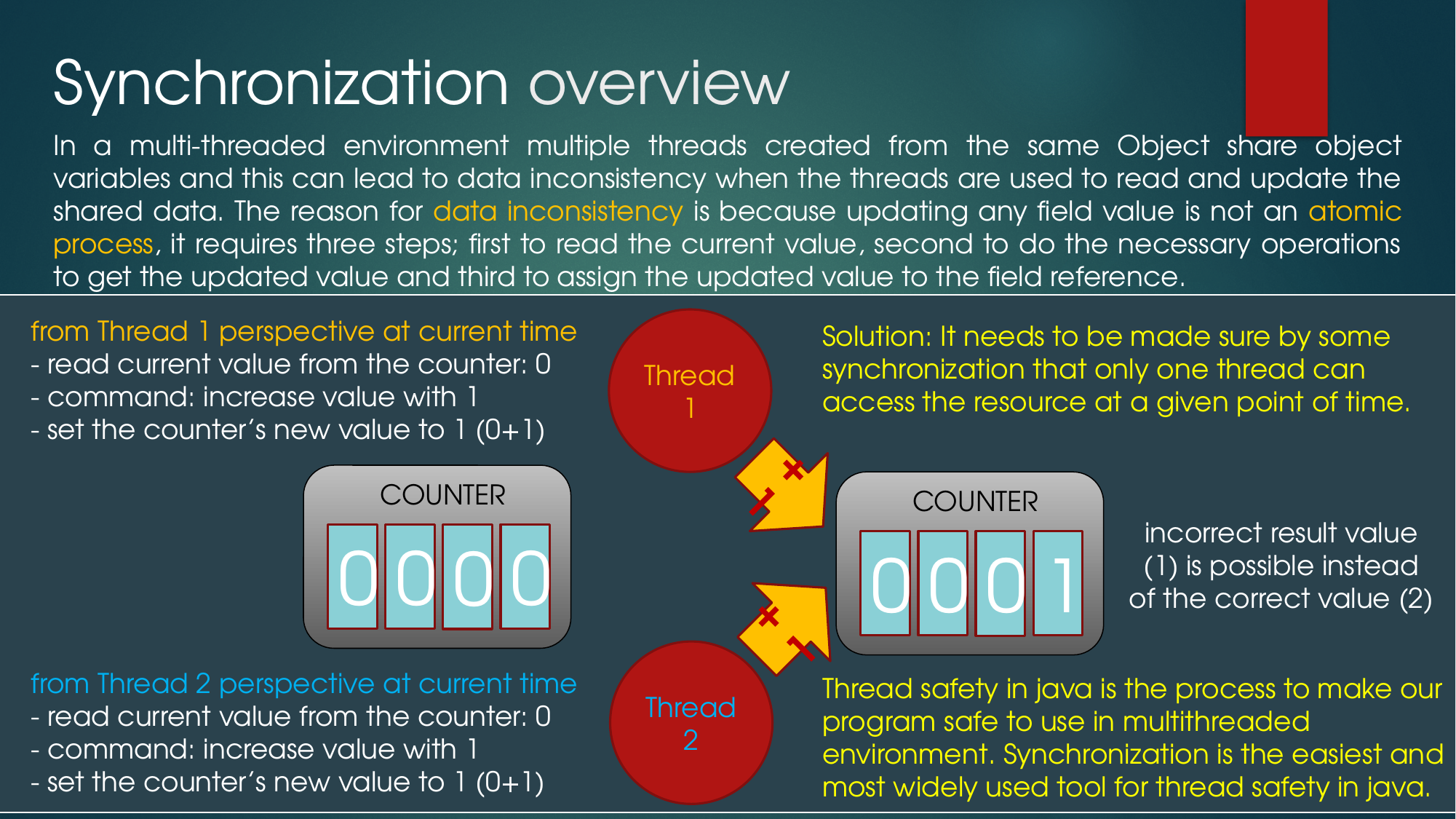

# Synchronization overview
In a multi-threaded environment multiple threads created from the same Object share object variables and this can lead to data inconsistency when the threads are used to read and update the shared data. The reason for data inconsistency is because updating any field value is not an atomic process, it requires three steps; first to read the current value, second to do the necessary operations to get the updated value and third to assign the updated value to the field reference.

from Thread 1 perspective at current time
- read current value from the counter: 0
- command: increase value with 1
- set the counter’s new value to 1 (0+1)
Thread 1
Solution: It needs to be made sure by some synchronization that only one thread can access the resource at a given point of time.
+1

COUNTER
COUNTER
incorrect result value (1) is possible instead of the correct value (2)
0
0
0
0
1
0
0
0
+1
Thread 2
from Thread 2 perspective at current time
- read current value from the counter: 0
- command: increase value with 1
- set the counter’s new value to 1 (0+1)
Thread safety in java is the process to make our program safe to use in multithreaded environment. Synchronization is the easiest and most widely used tool for thread safety in java.